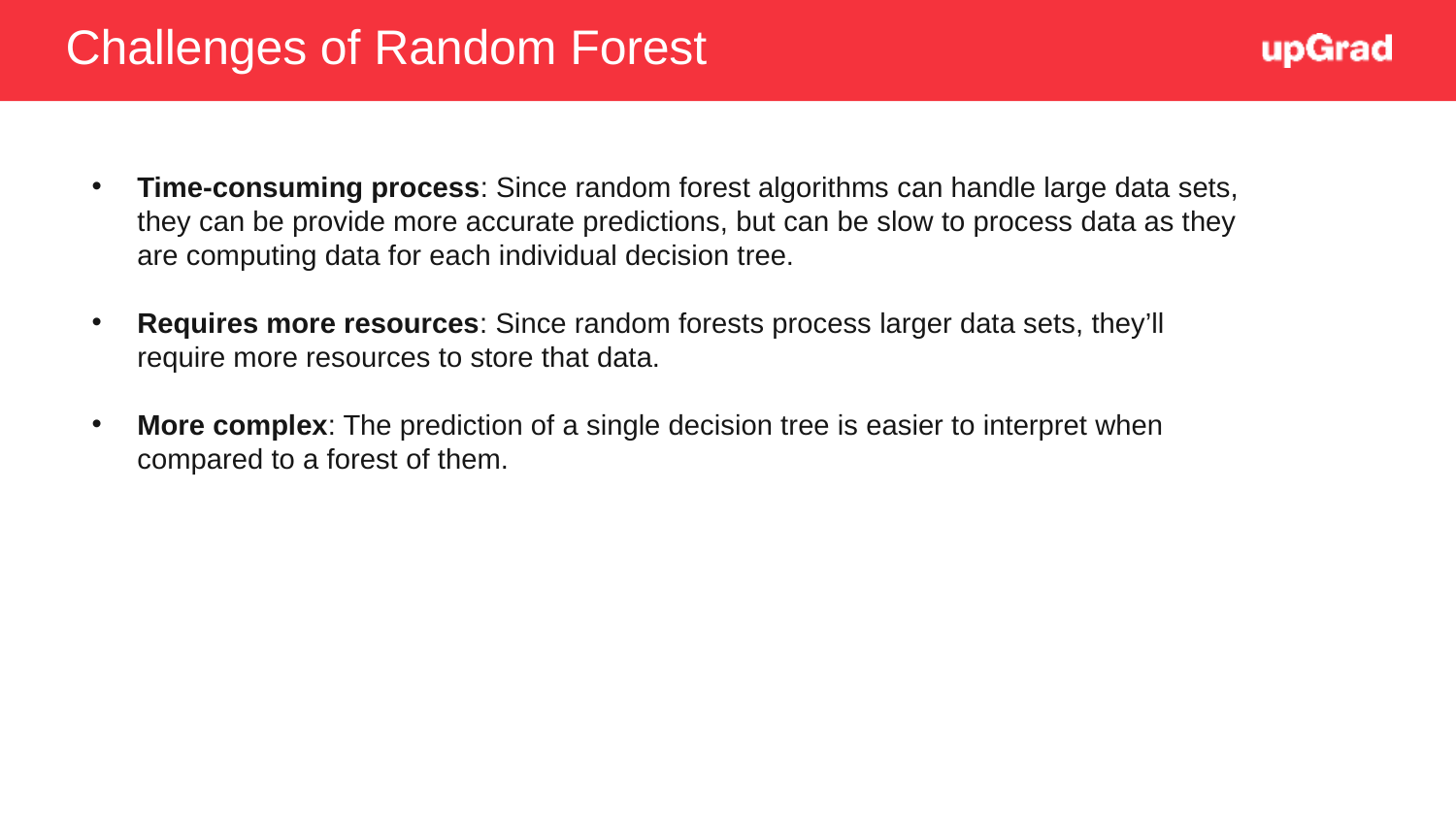

# Challenges of Random Forest
Time-consuming process: Since random forest algorithms can handle large data sets, they can be provide more accurate predictions, but can be slow to process data as they are computing data for each individual decision tree.
Requires more resources: Since random forests process larger data sets, they’ll require more resources to store that data.
More complex: The prediction of a single decision tree is easier to interpret when compared to a forest of them.